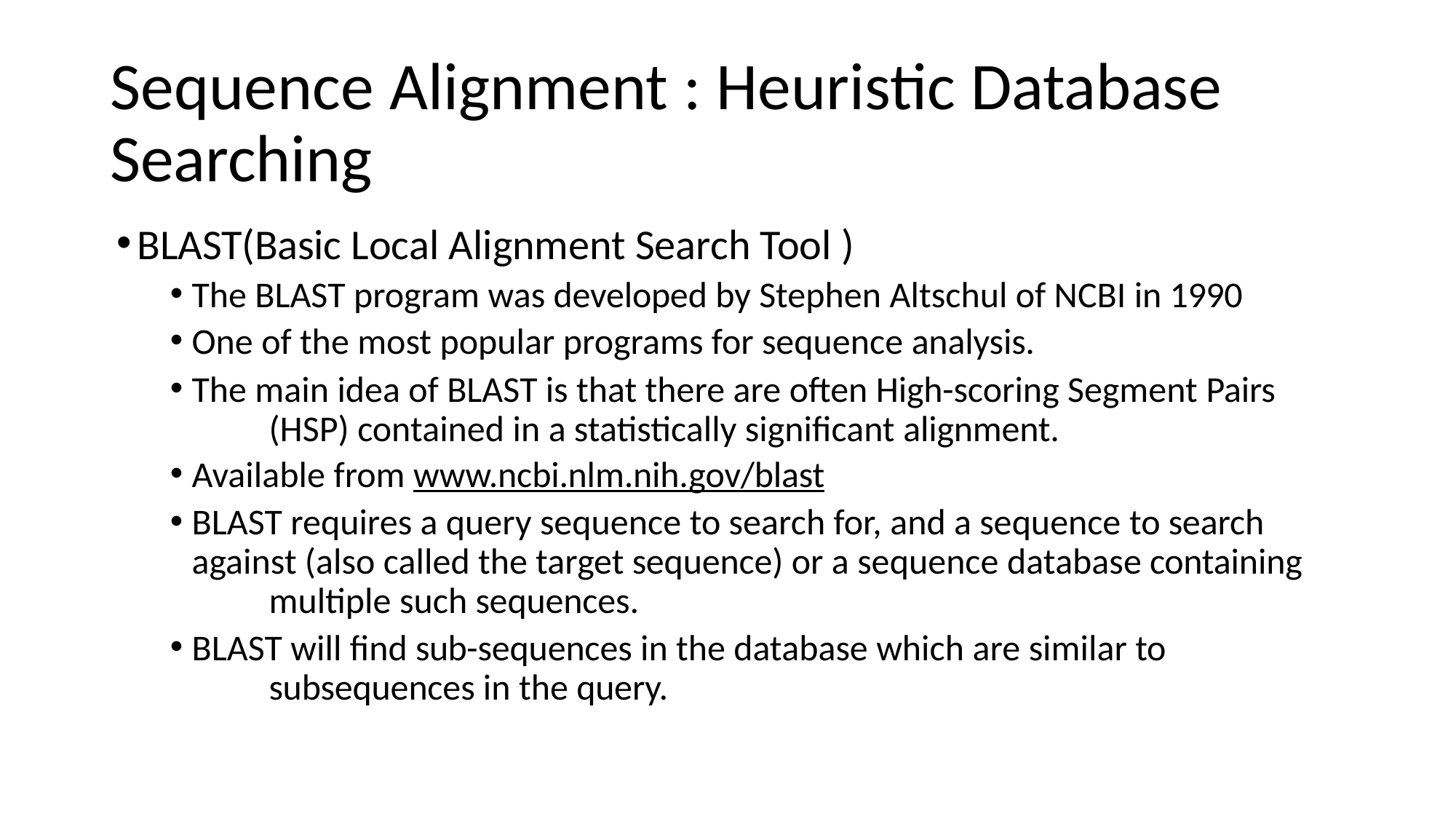

# Sequence Alignment : Heuristic Database Searching
BLAST(Basic Local Alignment Search Tool )
The BLAST program was developed by Stephen Altschul of NCBI in 1990
One of the most popular programs for sequence analysis.
The main idea of BLAST is that there are often High-scoring Segment Pairs 	(HSP) contained in a statistically significant alignment.
Available from www.ncbi.nlm.nih.gov/blast
BLAST requires a query sequence to search for, and a sequence to search 	against (also called the target sequence) or a sequence database containing 	multiple such sequences.
BLAST will find sub-sequences in the database which are similar to 	subsequences in the query.